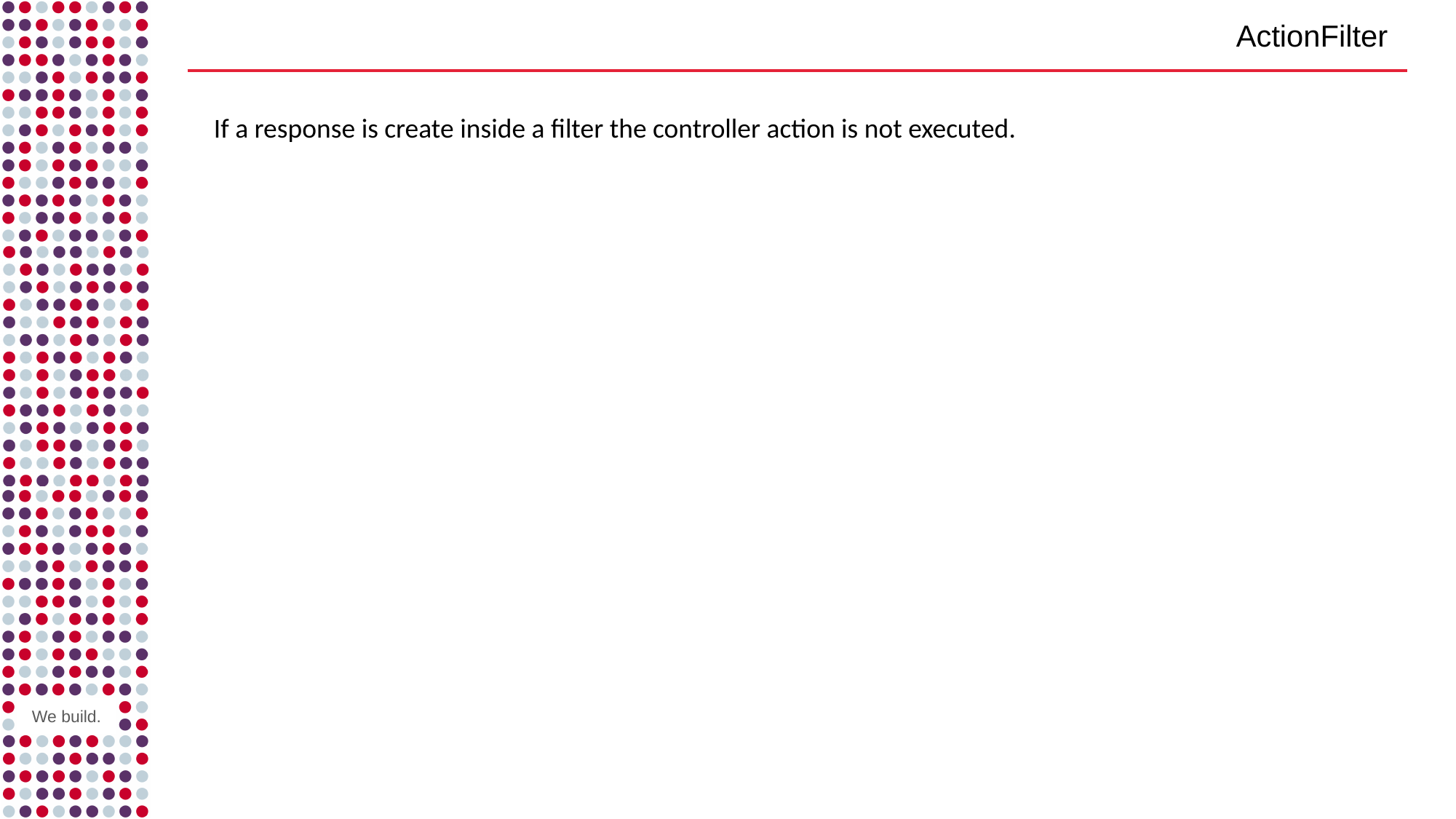

# ActionFilter
If a response is create inside a filter the controller action is not executed.